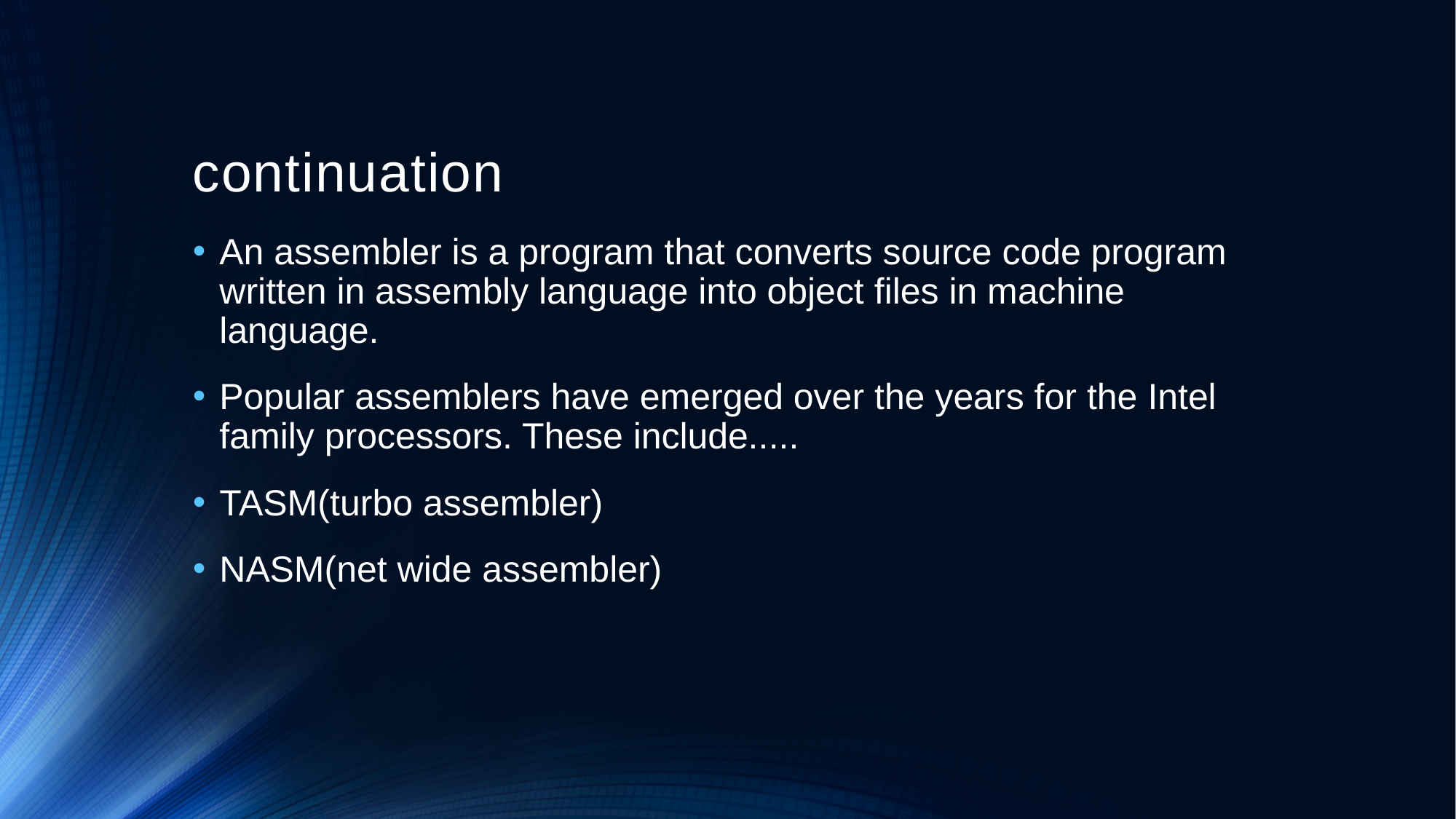

# continuation
An assembler is a program that converts source code program written in assembly language into object files in machine language.
Popular assemblers have emerged over the years for the Intel family processors. These include.....
TASM(turbo assembler)
NASM(net wide assembler)